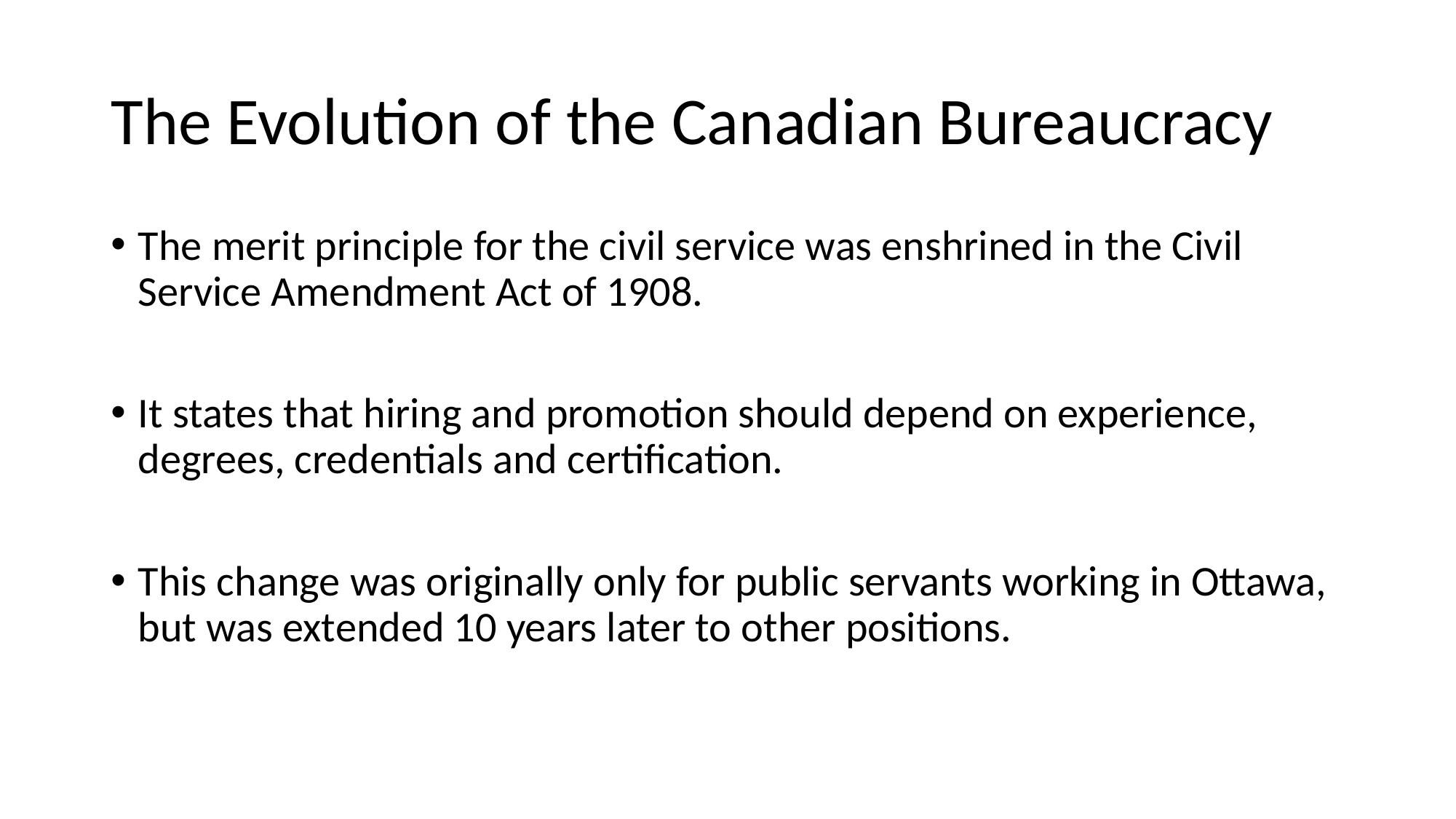

# The Evolution of the Canadian Bureaucracy
The merit principle for the civil service was enshrined in the Civil Service Amendment Act of 1908.

It states that hiring and promotion should depend on experience, degrees, credentials and certification.

This change was originally only for public servants working in Ottawa, but was extended 10 years later to other positions.